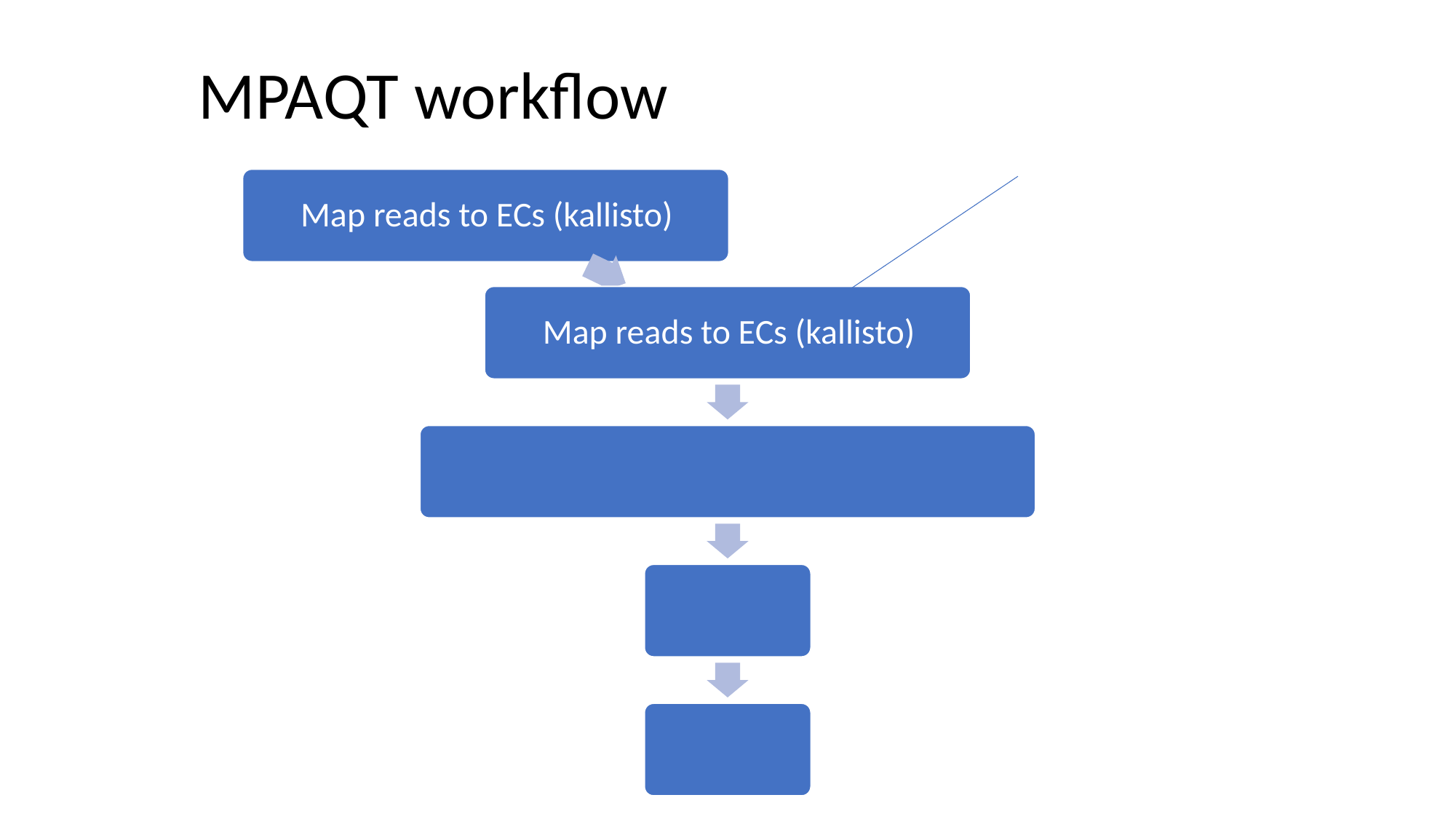

# MPAQT workflow
Map reads to ECs (kallisto)

Map reads to ECs (kallisto)